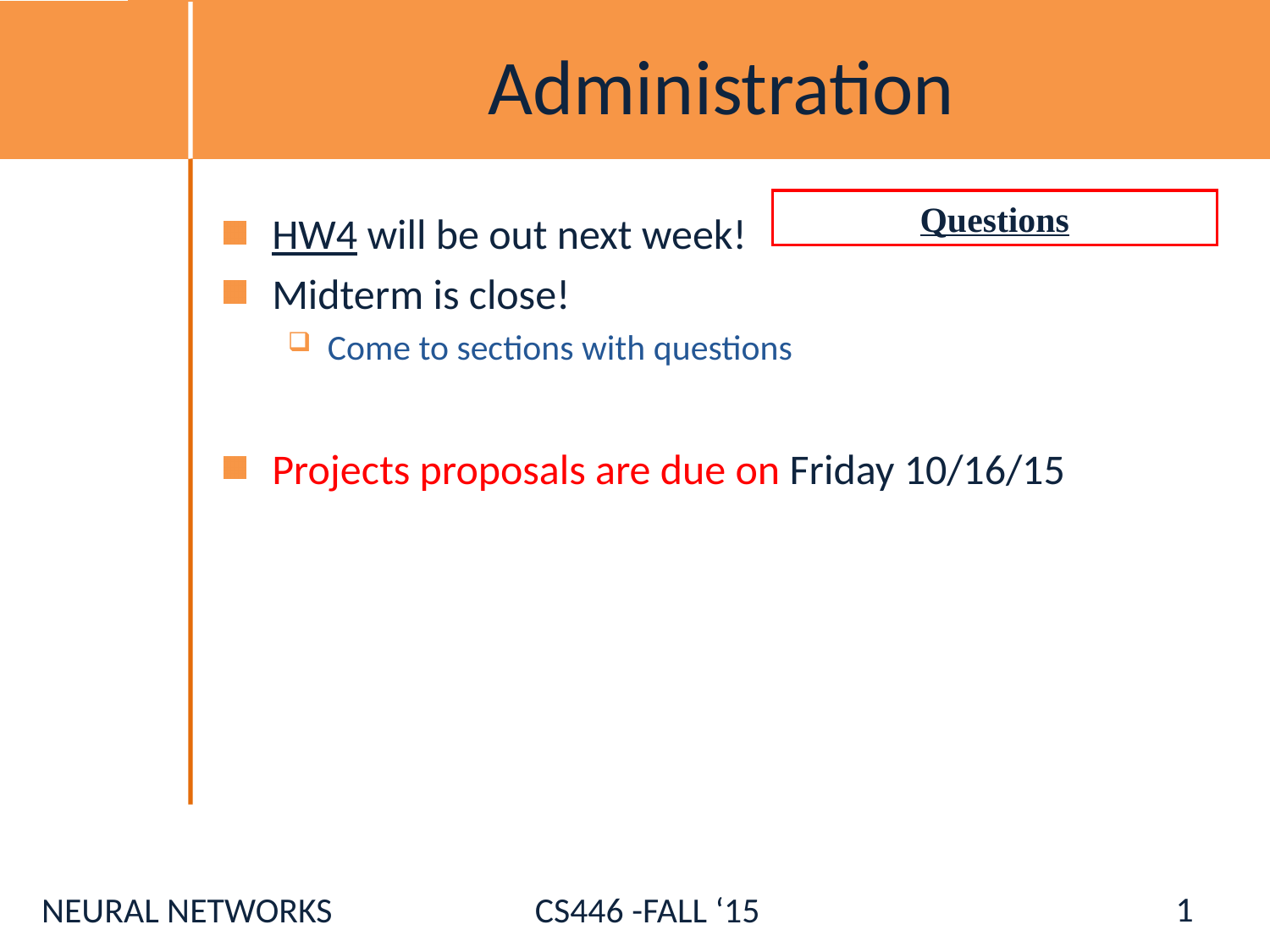

# Administration
Questions
HW4 will be out next week!
Midterm is close!
Come to sections with questions

Projects proposals are due on Friday 10/16/15

1